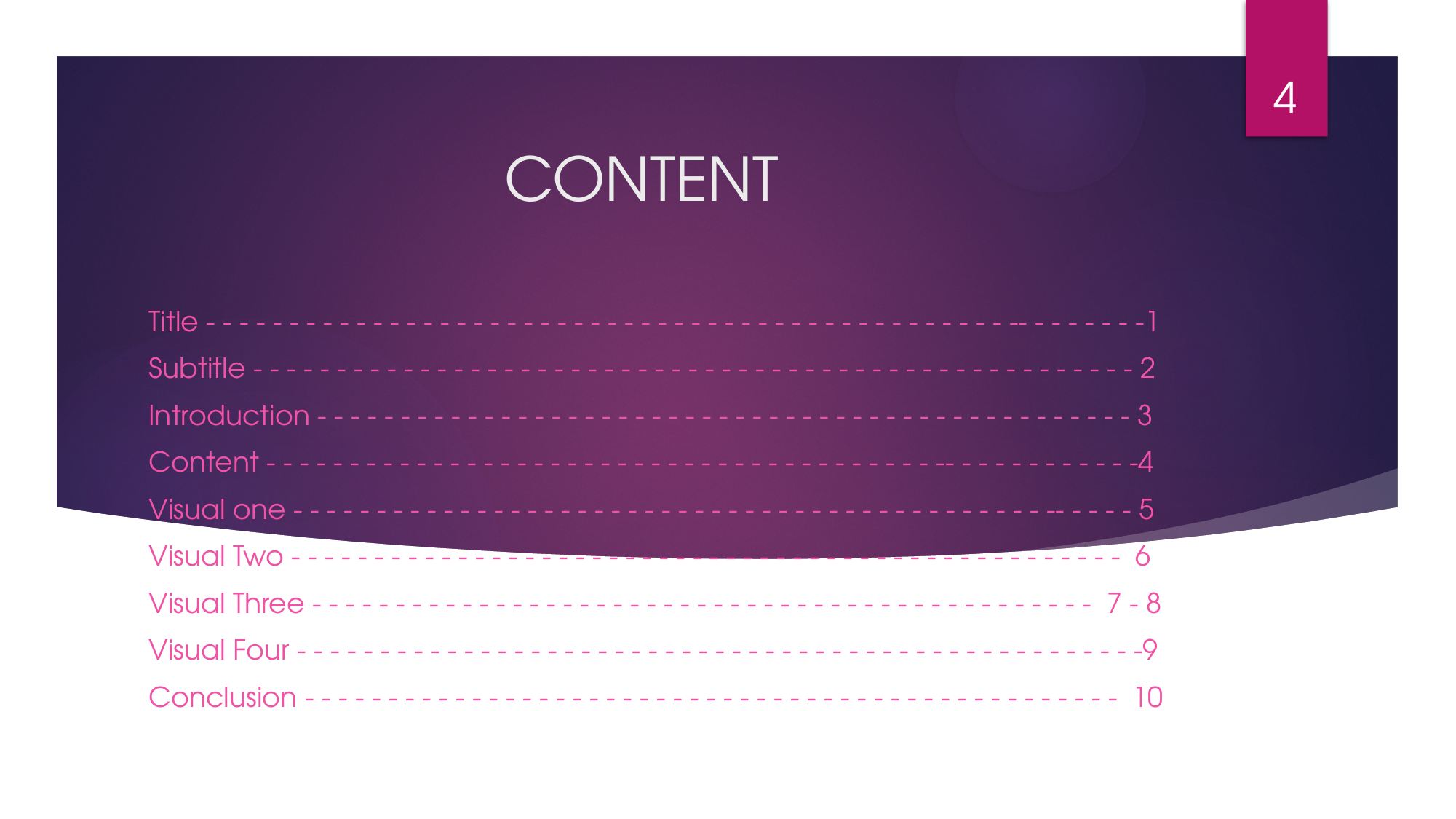

4
# CONTENT
Title - - - - - - - - - - - - - - - - - - - - - - - - - - - - - - - - - - - - - - - - - - - - - - - - -- - - - - - - -1
Subtitle - - - - - - - - - - - - - - - - - - - - - - - - - - - - - - - - - - - - - - - - - - - - - - - - - - - - - 2
Introduction - - - - - - - - - - - - - - - - - - - - - - - - - - - - - - - - - - - - - - - - - - - - - - - - - 3
Content - - - - - - - - - - - - - - - - - - - - - - - - - - - - - - - - - - - - - - - - -- - - - - - - - - - - -4
Visual one - - - - - - - - - - - - - - - - - - - - - - - - - - - - - - - - - - - - - - - - - - - - - -- - - - - 5
Visual Two - - - - - - - - - - - - - - - - - - - - - - - - - - - - - - - - - - - - - - - - - - - - - - - - - -  6
Visual Three - - - - - - - - - - - - - - - - - - - - - - - - - - - - - - - - - - - - - - - - - - - - - - -  7 - 8
Visual Four - - - - - - - - - - - - - - - - - - - - - - - - - - - - - - - - - - - - - - - - - - - - - - - - - - -9
Conclusion - - - - - - - - - - - - - - - - - - - - - - - - - - - - - - - - - - - - - - - - - - - - - - - - -  10